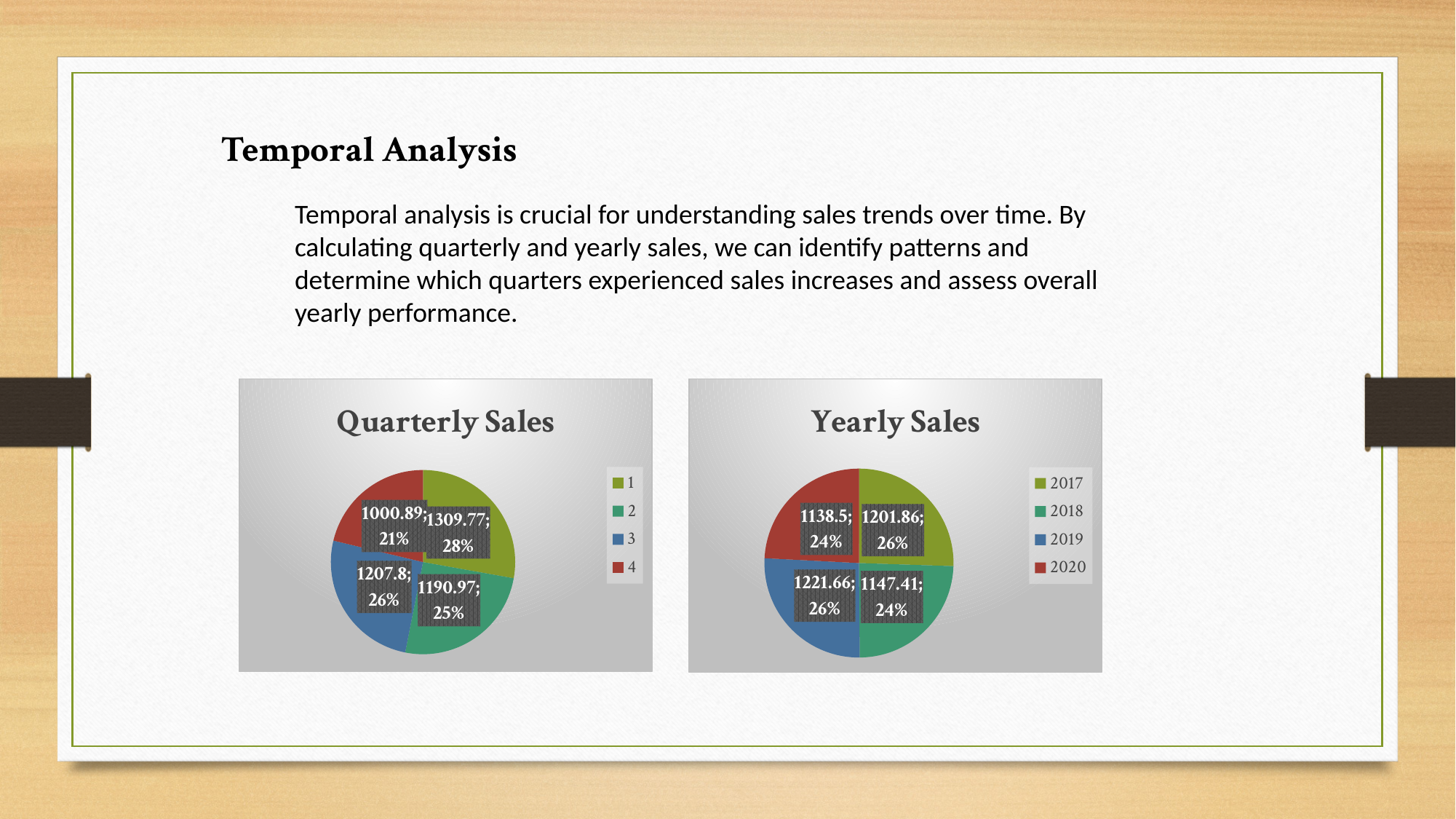

Temporal Analysis
Temporal analysis is crucial for understanding sales trends over time. By calculating quarterly and yearly sales, we can identify patterns and determine which quarters experienced sales increases and assess overall yearly performance.

### Chart: Quarterly Sales

| Category | Total |
|---|---|
| 1 | 1309.77 |
| 2 | 1190.97 |
| 3 | 1207.8000000000002 |
| 4 | 1000.8900000000001 |

### Chart: Yearly Sales

| Category | Sum(total) |
|---|---|
| 2017 | 1201.86 |
| 2018 | 1147.41 |
| 2019 | 1221.66 |
| 2020 | 1138.5 |